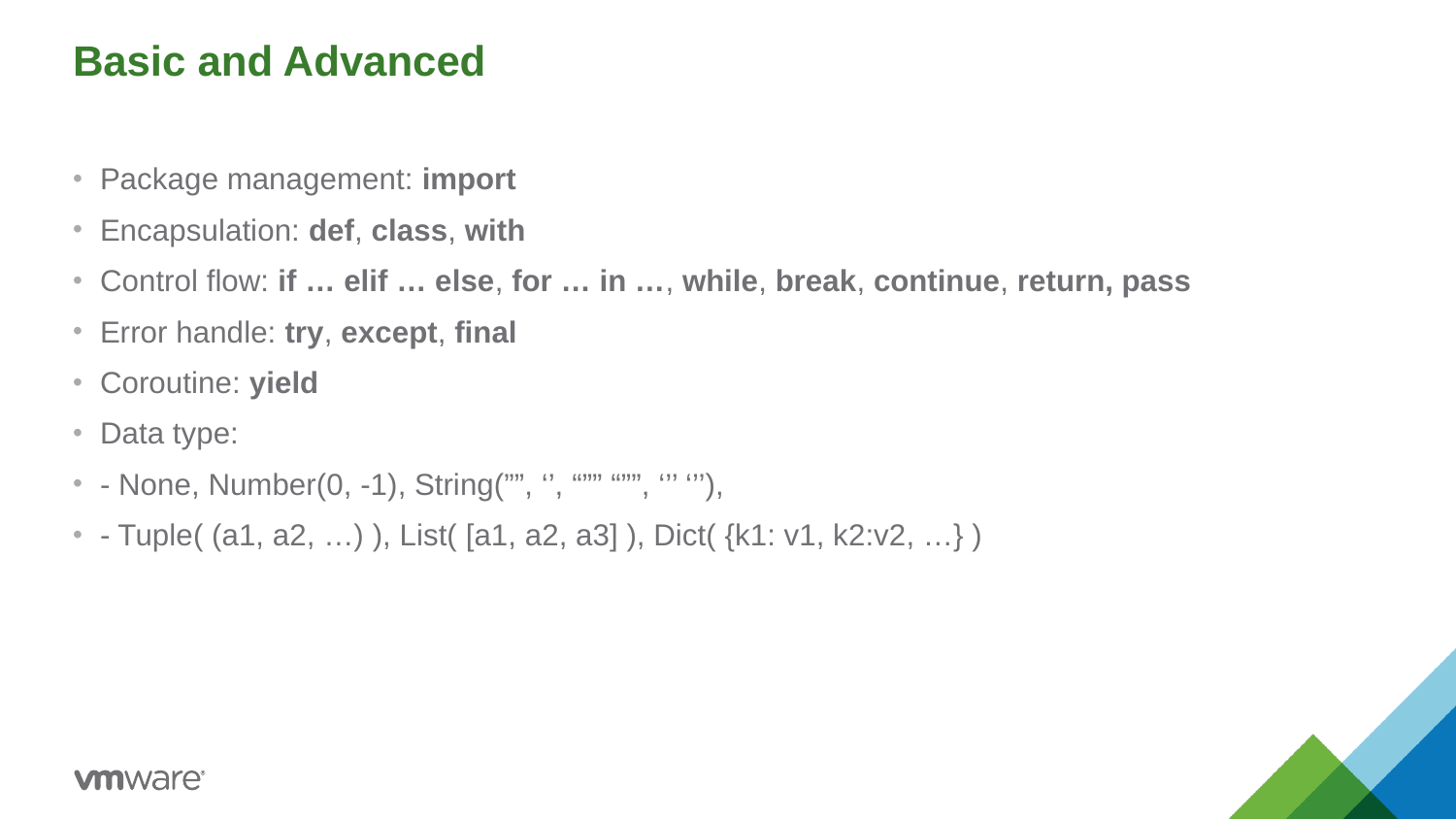

# Basic and Advanced
Package management: import
Encapsulation: def, class, with
Control flow: if … elif … else, for … in …, while, break, continue, return, pass
Error handle: try, except, final
Coroutine: yield
Data type:
- None, Number(0, -1), String(””, ‘’, “”” “””, ‘’’ ‘’’),
- Tuple( (a1, a2, …) ), List( [a1, a2, a3] ), Dict( {k1: v1, k2:v2, …} )